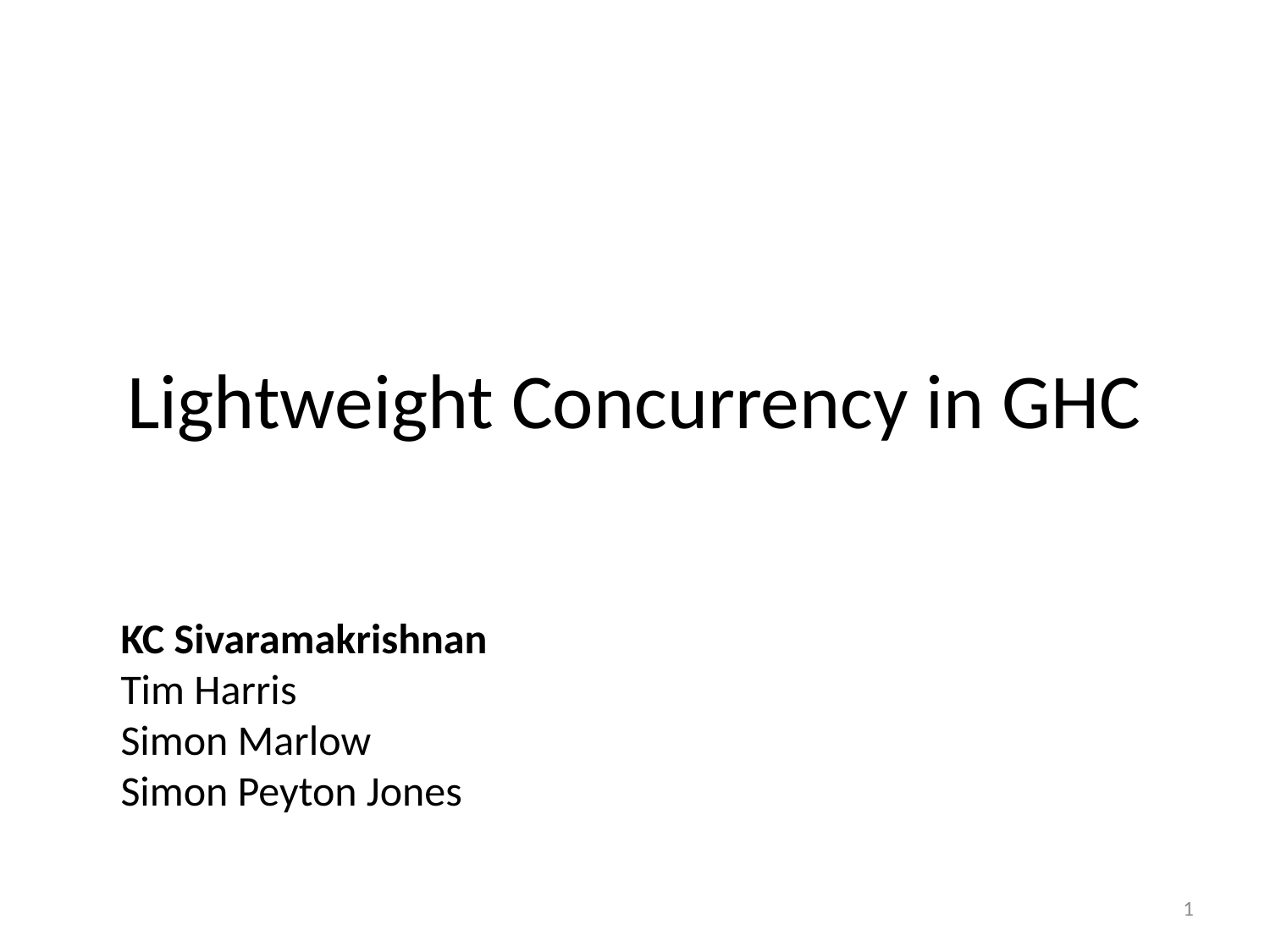

# Lightweight Concurrency in GHC
KC Sivaramakrishnan
Tim Harris
Simon Marlow
Simon Peyton Jones
1